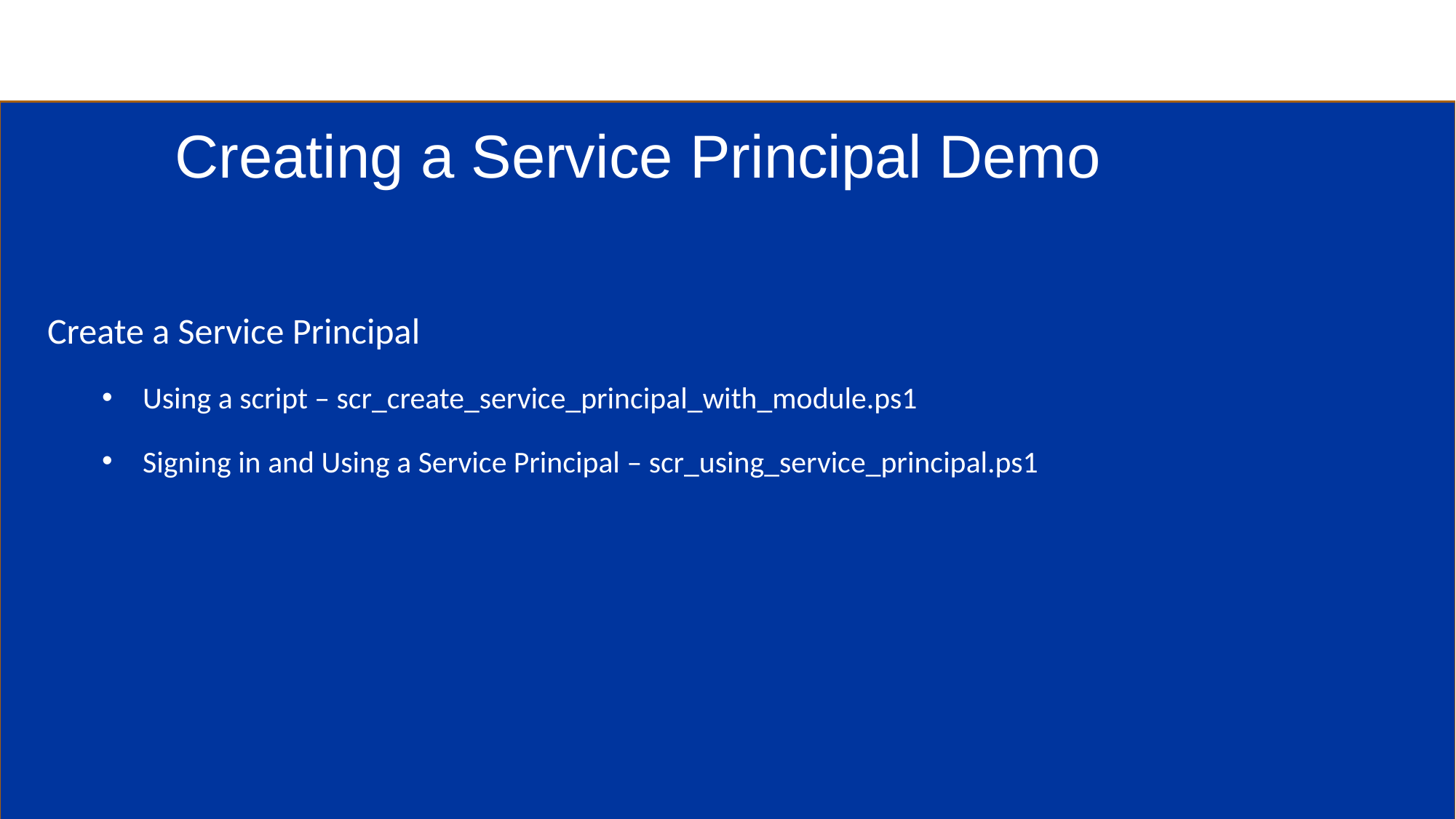

Creating a Service Principal Demo
Create a Service Principal
Using a script – scr_create_service_principal_with_module.ps1
Signing in and Using a Service Principal – scr_using_service_principal.ps1